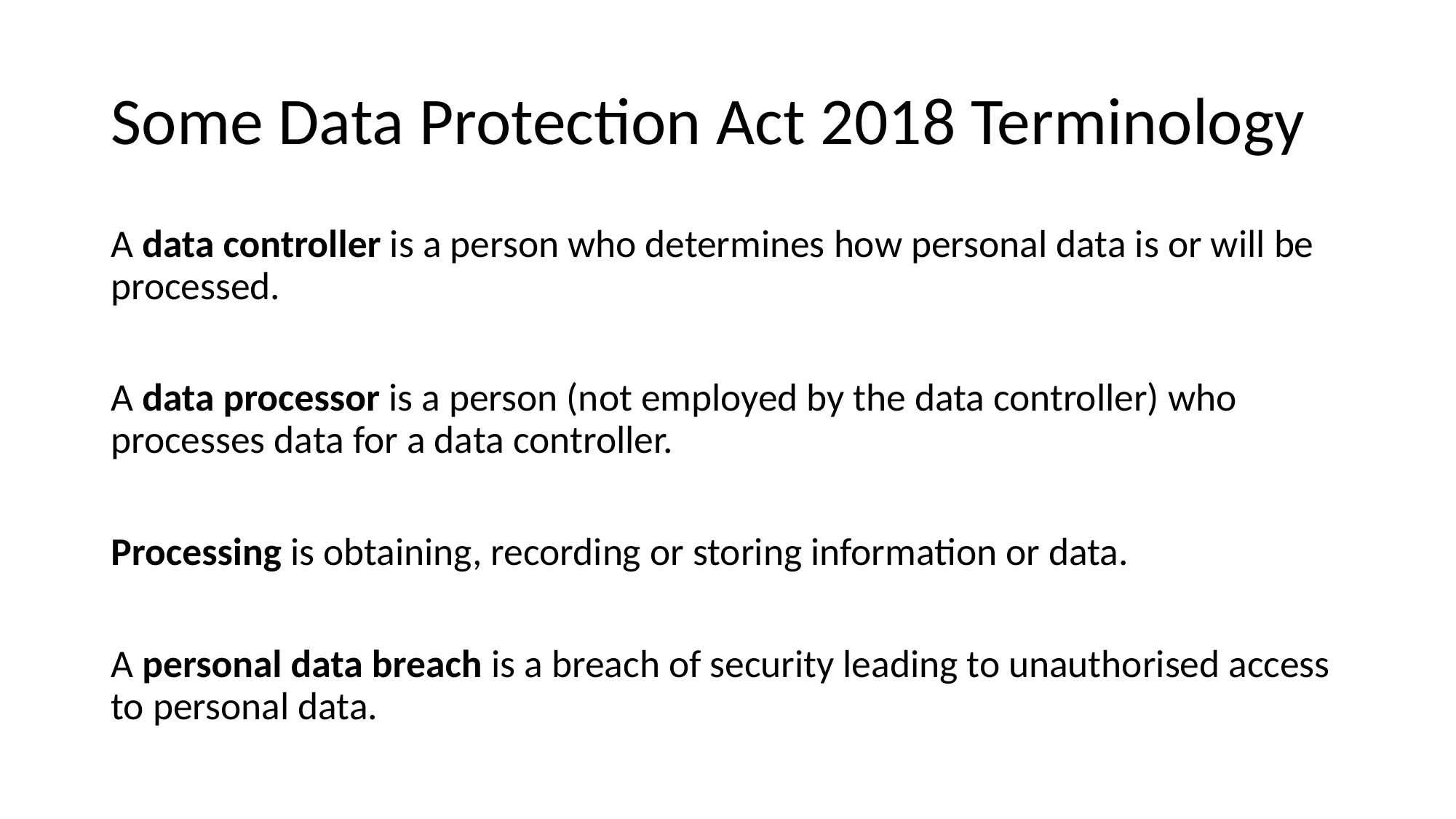

# Some Data Protection Act 2018 Terminology
A data controller is a person who determines how personal data is or will be processed.

A data processor is a person (not employed by the data controller) who processes data for a data controller.

Processing is obtaining, recording or storing information or data.

A personal data breach is a breach of security leading to unauthorised access to personal data.